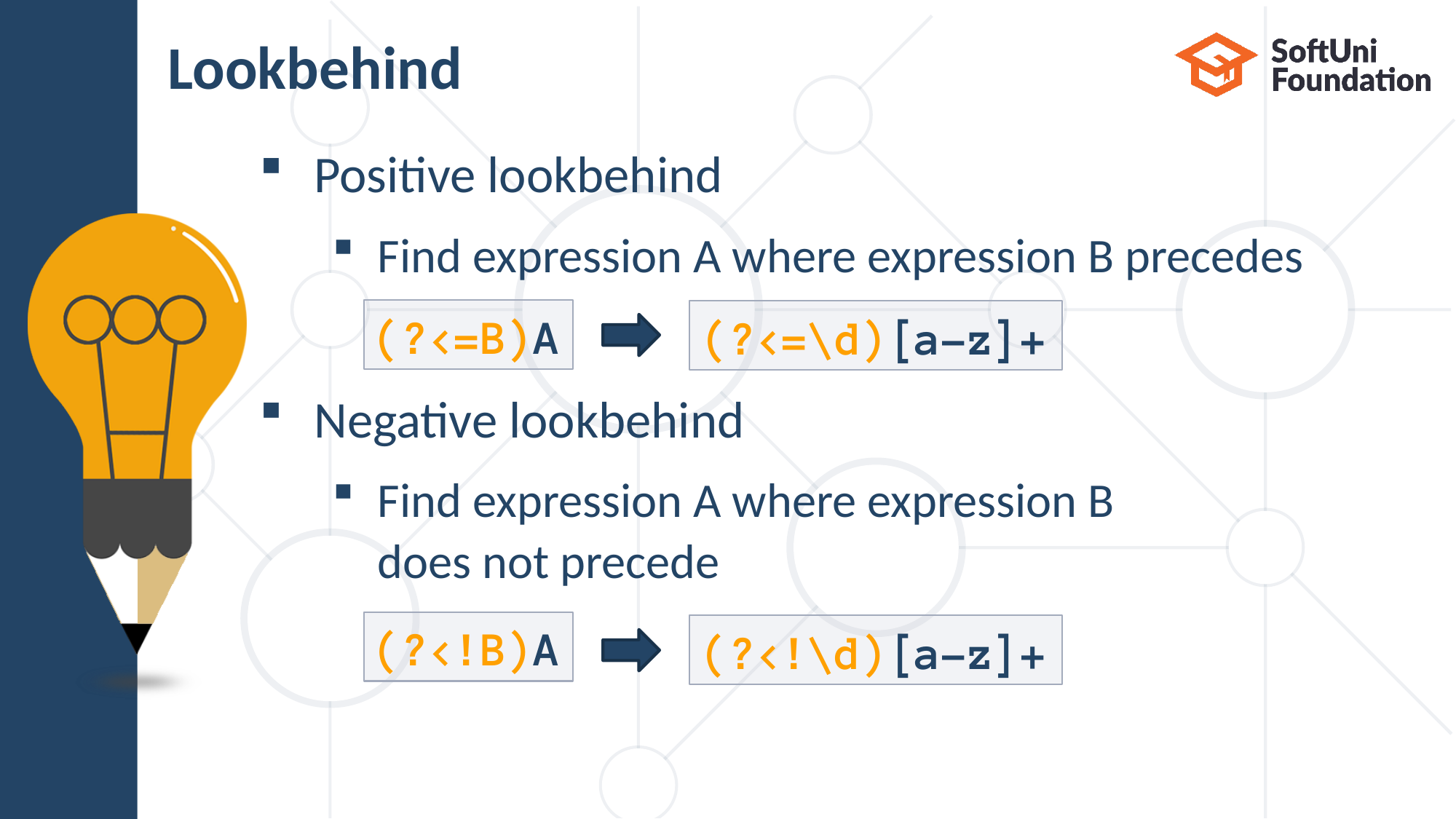

# Lookbehind
Positive lookbehind
Find expression A where expression B precedes

Negative lookbehind
Find expression A where expression B
does not precede
(?<=B)A
(?<=\d)[a-z]+

(?<!B)A
(?<!\d)[a-z]+